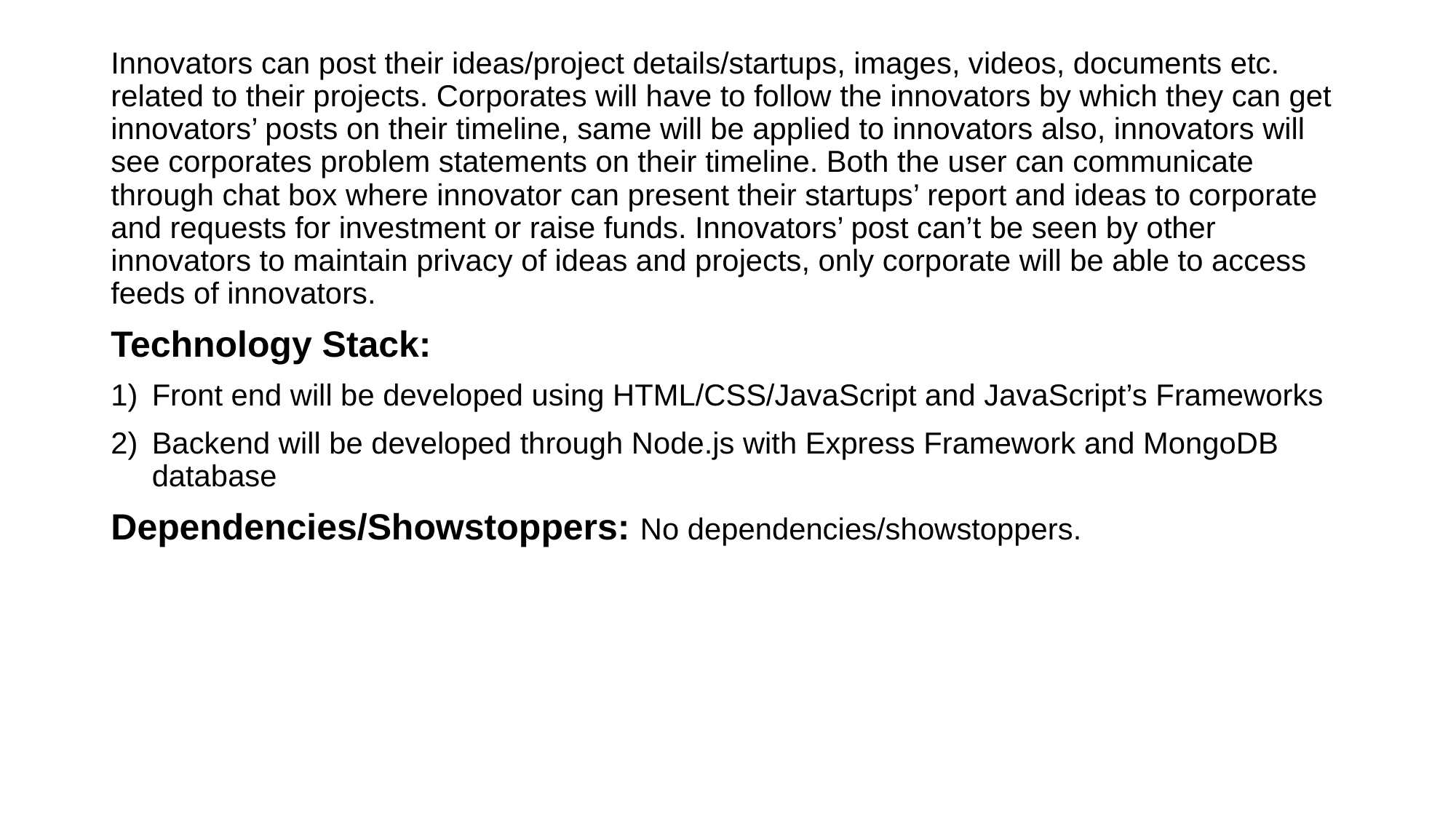

Innovators can post their ideas/project details/startups, images, videos, documents etc. related to their projects. Corporates will have to follow the innovators by which they can get innovators’ posts on their timeline, same will be applied to innovators also, innovators will see corporates problem statements on their timeline. Both the user can communicate through chat box where innovator can present their startups’ report and ideas to corporate and requests for investment or raise funds. Innovators’ post can’t be seen by other innovators to maintain privacy of ideas and projects, only corporate will be able to access feeds of innovators.
Technology Stack:
Front end will be developed using HTML/CSS/JavaScript and JavaScript’s Frameworks
Backend will be developed through Node.js with Express Framework and MongoDB database
Dependencies/Showstoppers: No dependencies/showstoppers.